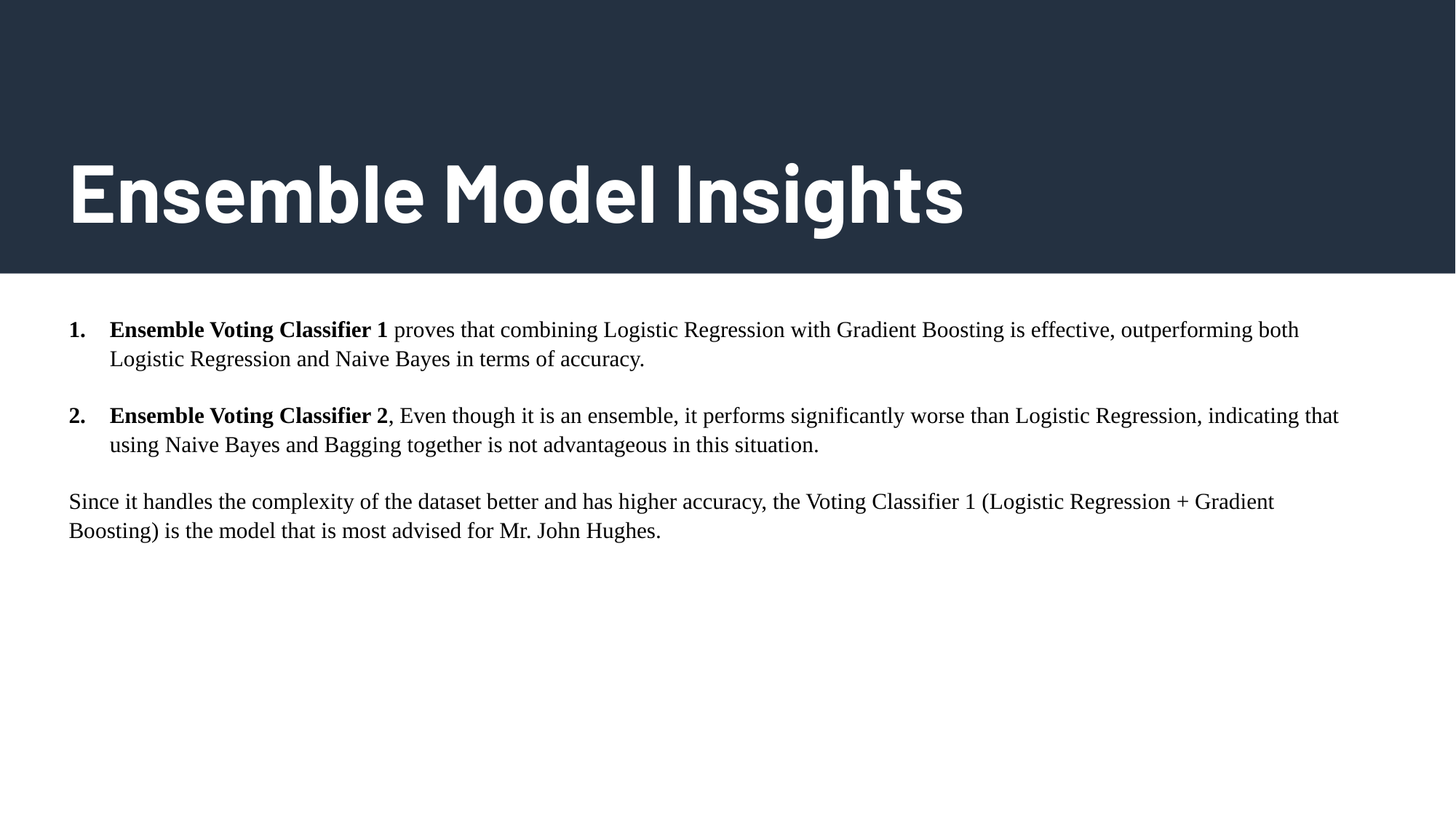

# Ensemble Model Insights
Ensemble Voting Classifier 1 proves that combining Logistic Regression with Gradient Boosting is effective, outperforming both Logistic Regression and Naive Bayes in terms of accuracy.
Ensemble Voting Classifier 2, Even though it is an ensemble, it performs significantly worse than Logistic Regression, indicating that using Naive Bayes and Bagging together is not advantageous in this situation.
Since it handles the complexity of the dataset better and has higher accuracy, the Voting Classifier 1 (Logistic Regression + Gradient Boosting) is the model that is most advised for Mr. John Hughes.